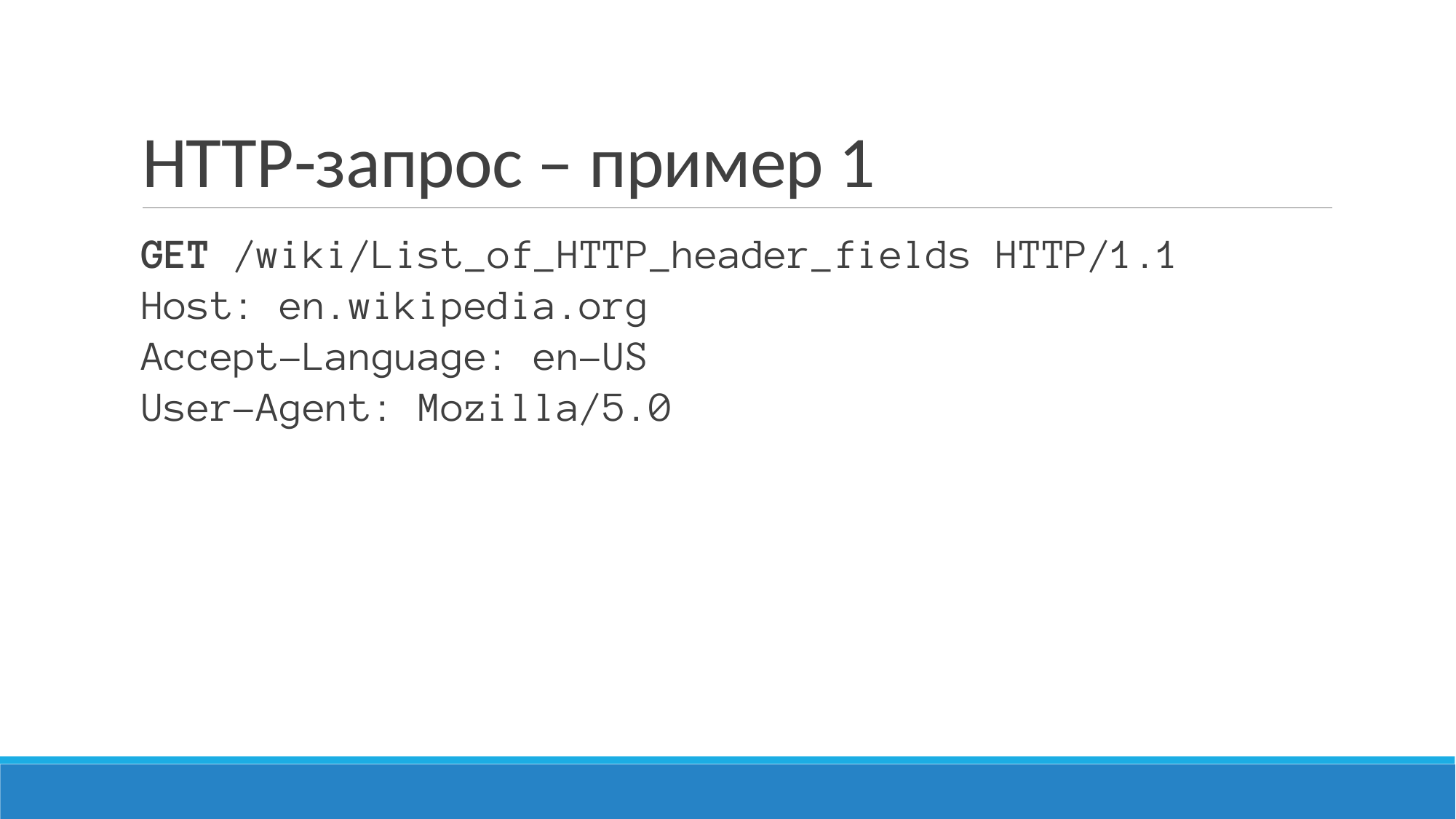

# HTTP-запрос – пример 1
GET /wiki/List_of_HTTP_header_fields HTTP/1.1
Host: en.wikipedia.org
Accept-Language: en-US
User-Agent: Mozilla/5.0